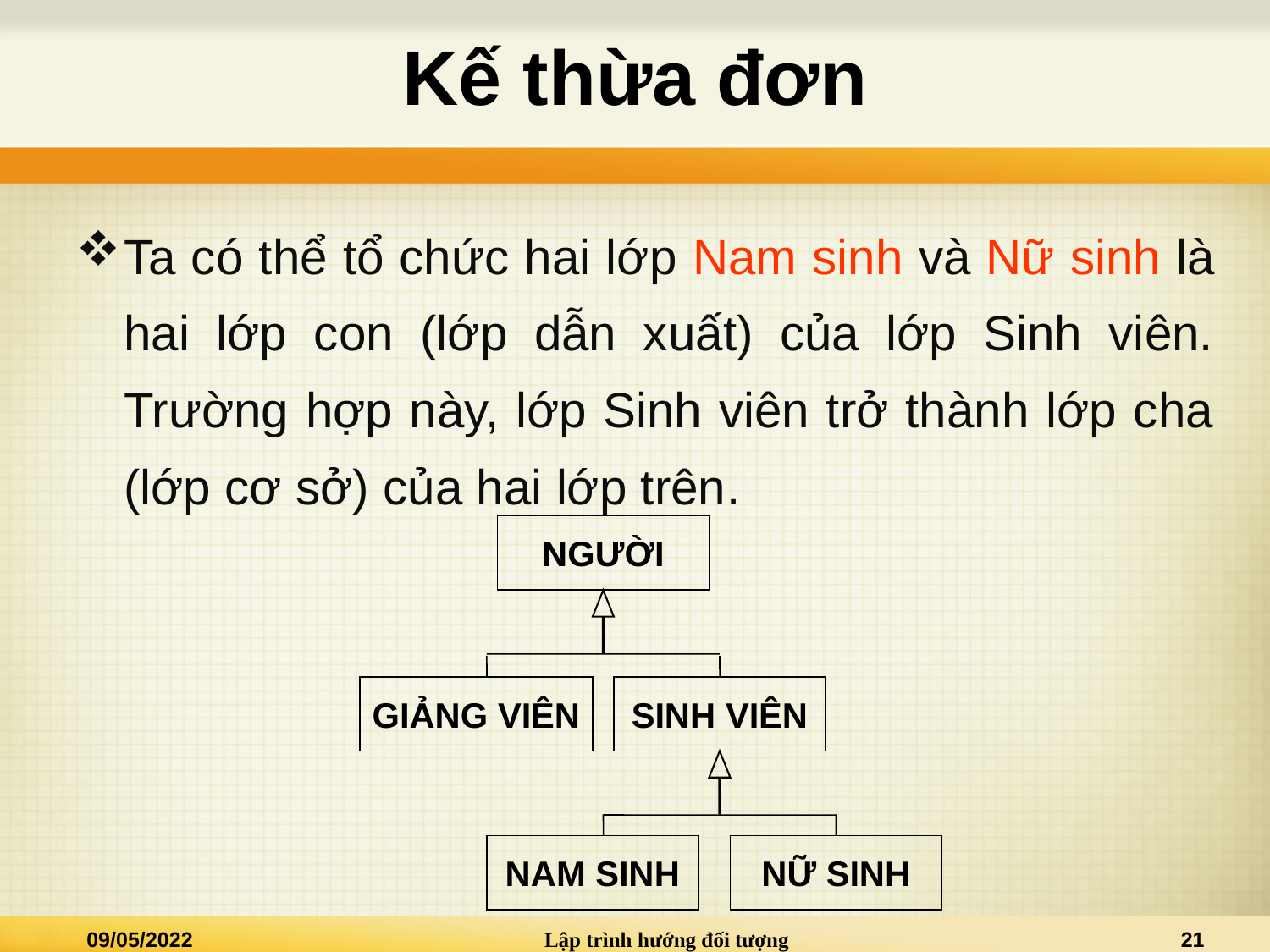

# Kế thừa đơn
Ta có thể tổ chức hai lớp Nam sinh và Nữ sinh là hai lớp con (lớp dẫn xuất) của lớp Sinh viên. Trường hợp này, lớp Sinh viên trở thành lớp cha (lớp cơ sở) của hai lớp trên.
NGƯỜI

GIẢNG VIÊN
SINH VIÊN

NAM SINH
NỮ SINH
09/05/2022
Lập trình hướng đối tượng
21